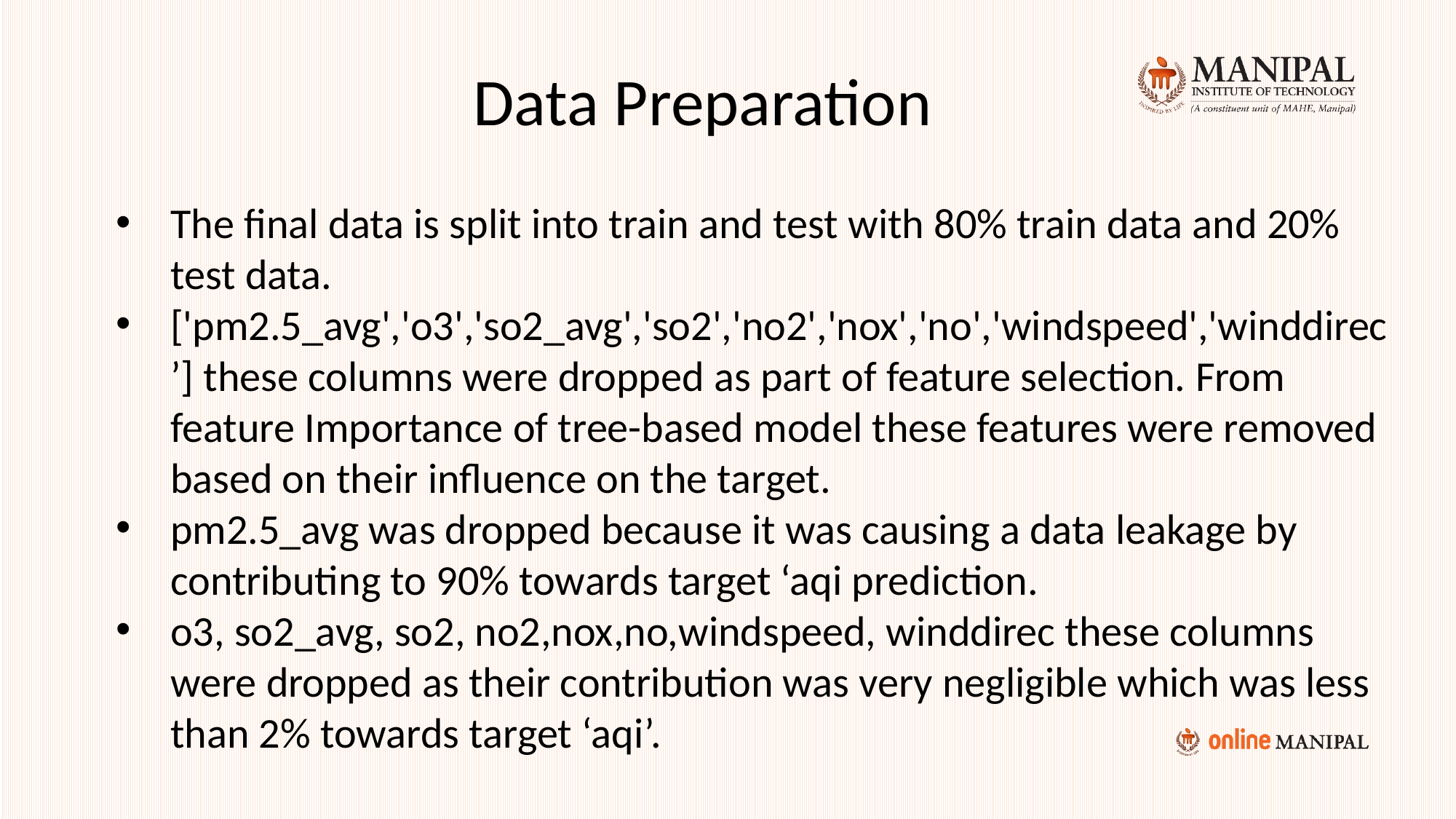

Data Preparation
The final data is split into train and test with 80% train data and 20% test data.
['pm2.5_avg','o3','so2_avg','so2','no2','nox','no','windspeed','winddirec’] these columns were dropped as part of feature selection. From feature Importance of tree-based model these features were removed based on their influence on the target.
pm2.5_avg was dropped because it was causing a data leakage by contributing to 90% towards target ‘aqi prediction.
o3, so2_avg, so2, no2,nox,no,windspeed, winddirec these columns were dropped as their contribution was very negligible which was less than 2% towards target ‘aqi’.